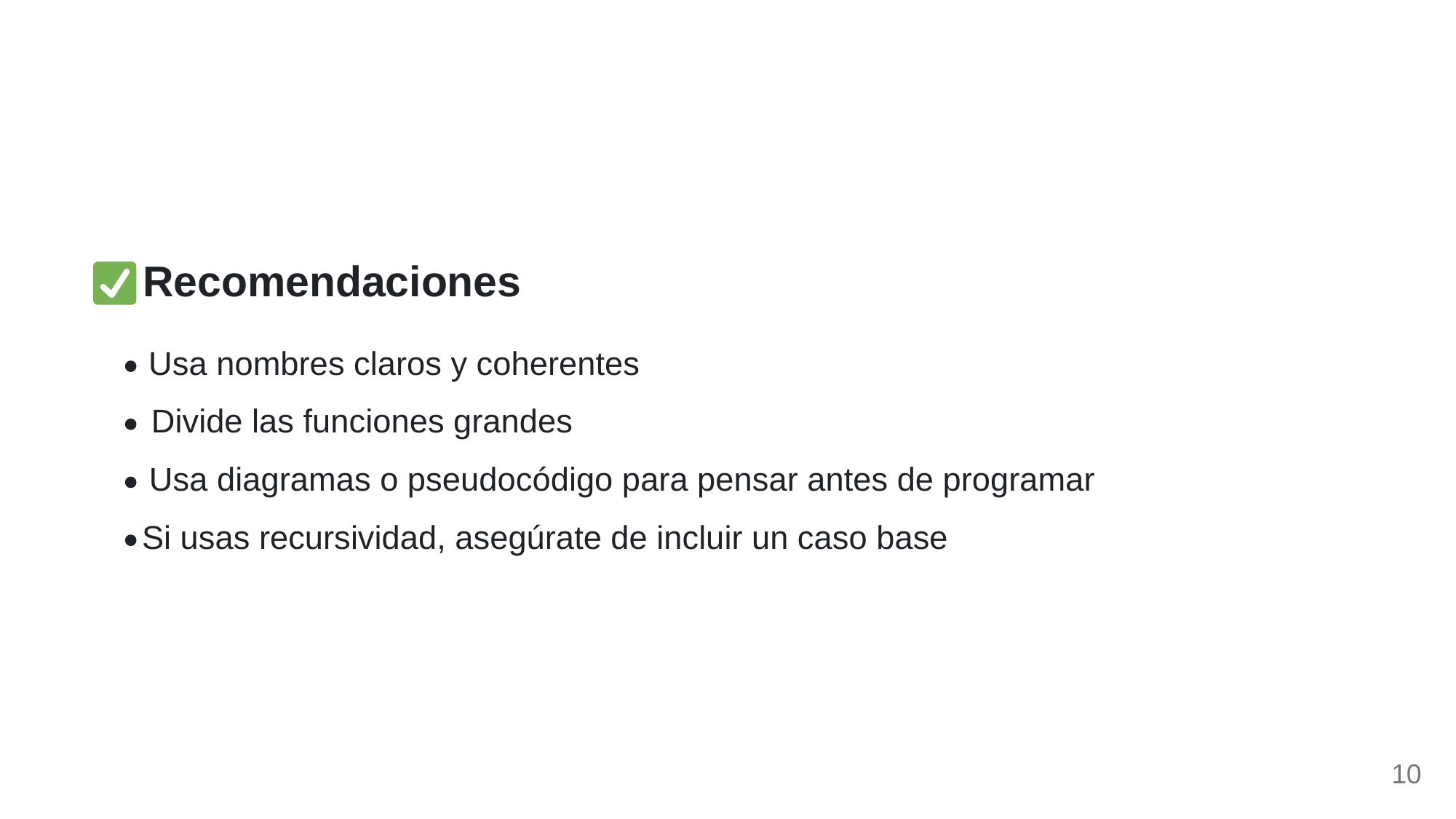

Recomendaciones

Usa nombres claros y coherentes

Divide las funciones grandes

Usa diagramas o pseudocódigo para pensar antes de programar

Si usas recursividad, asegúrate de incluir un caso base

10